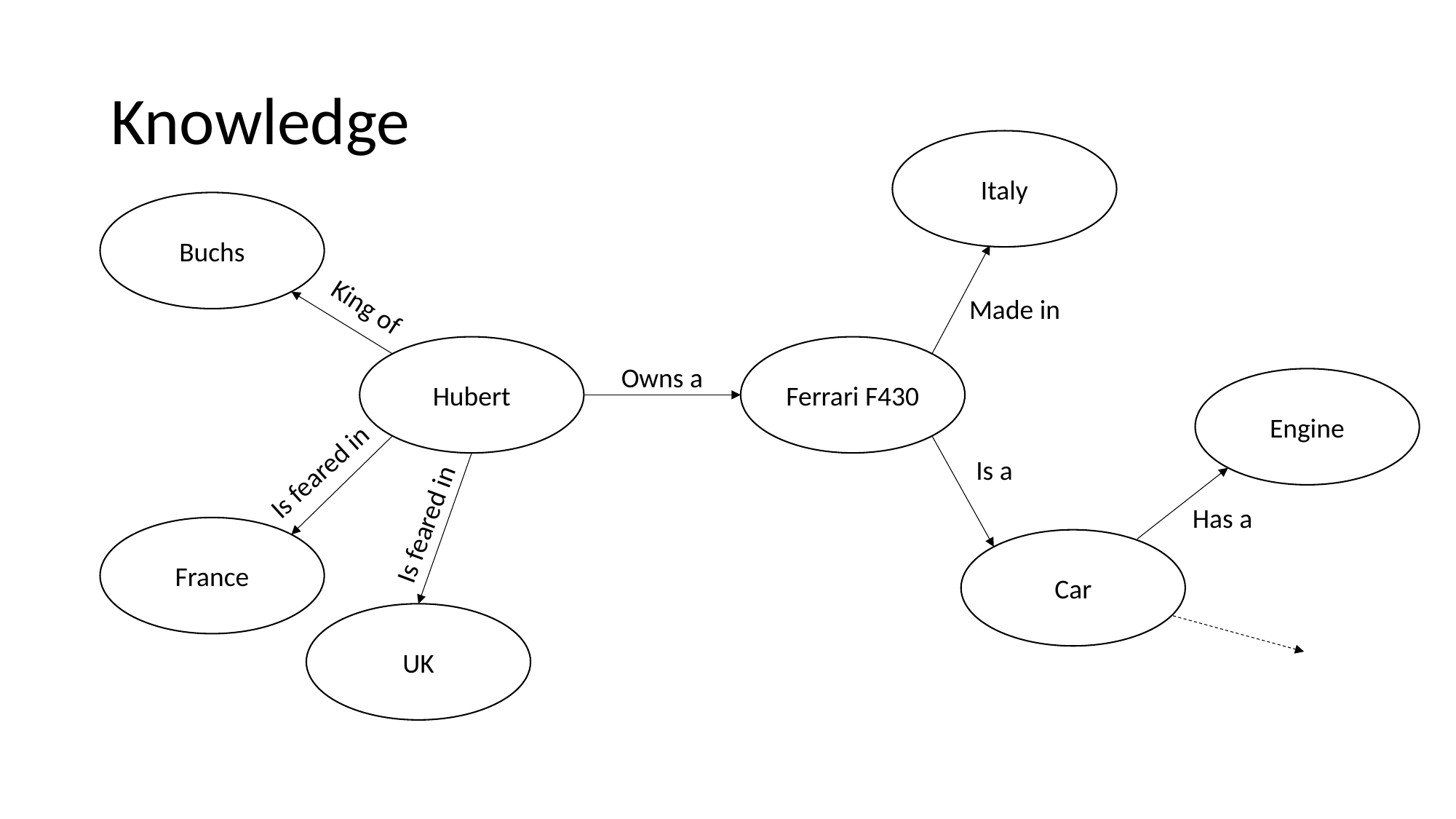

# Knowledge
Italy
Made in
Engine
Is a
Has a
Car
Buchs
King of
Ferrari F430
Hubert
Owns a
Is feared in
Is feared in
France
UK